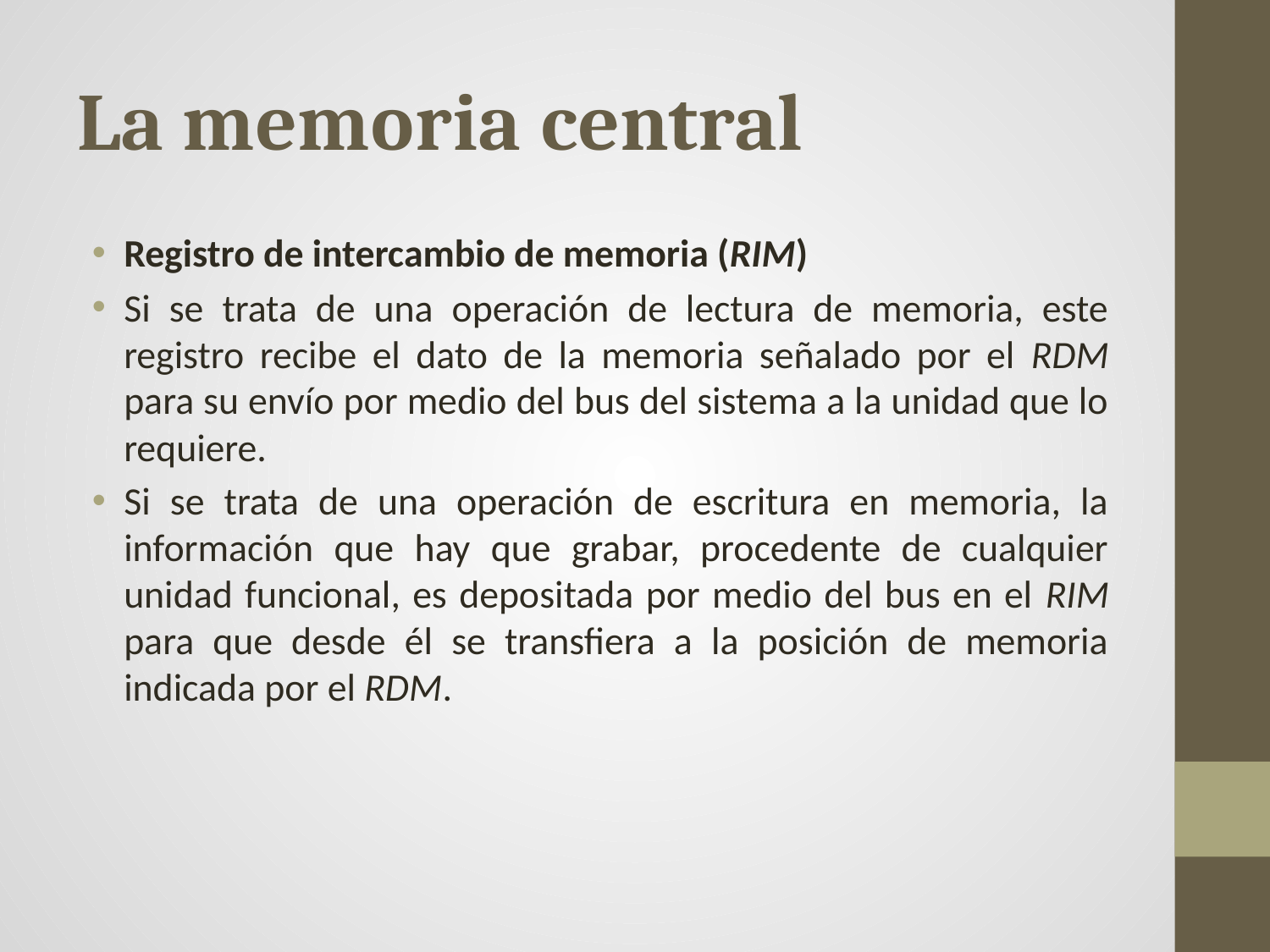

# La memoria central
Registro de intercambio de memoria (RIM)
Si se trata de una operación de lectura de memoria, este registro recibe el dato de la memoria señalado por el RDM para su envío por medio del bus del sistema a la unidad que lo requiere.
Si se trata de una operación de escritura en memoria, la información que hay que grabar, procedente de cualquier unidad funcional, es depositada por medio del bus en el RIM para que desde él se transfiera a la posición de memoria indicada por el RDM.